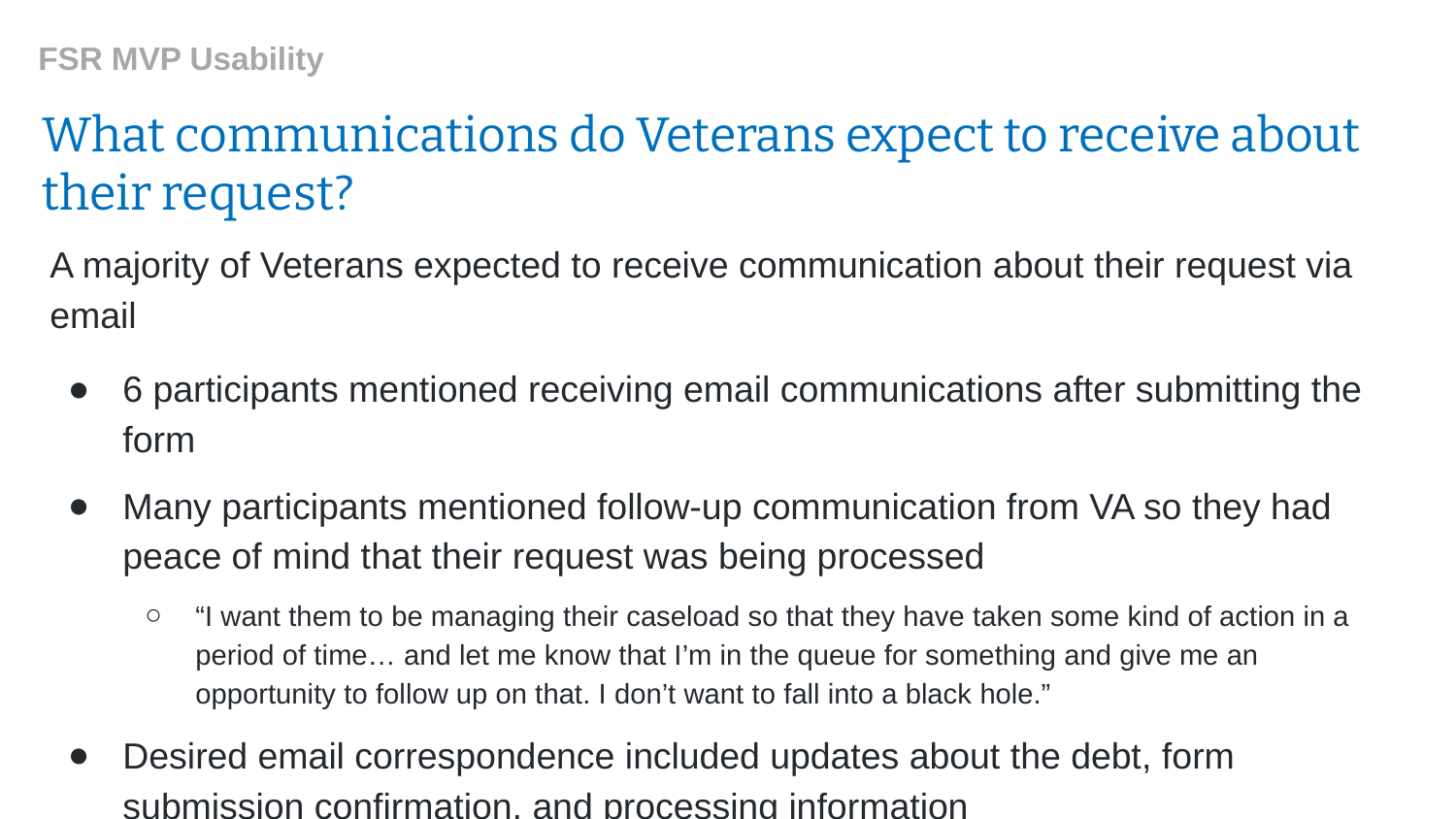

FSR MVP Usability
What communications do Veterans expect to receive about their request?

A majority of Veterans expected to receive communication about their request via email
6 participants mentioned receiving email communications after submitting the form
Many participants mentioned follow-up communication from VA so they had peace of mind that their request was being processed
“I want them to be managing their caseload so that they have taken some kind of action in a period of time… and let me know that I’m in the queue for something and give me an opportunity to follow up on that. I don’t want to fall into a black hole.”
Desired email correspondence included updates about the debt, form submission confirmation, and processing information